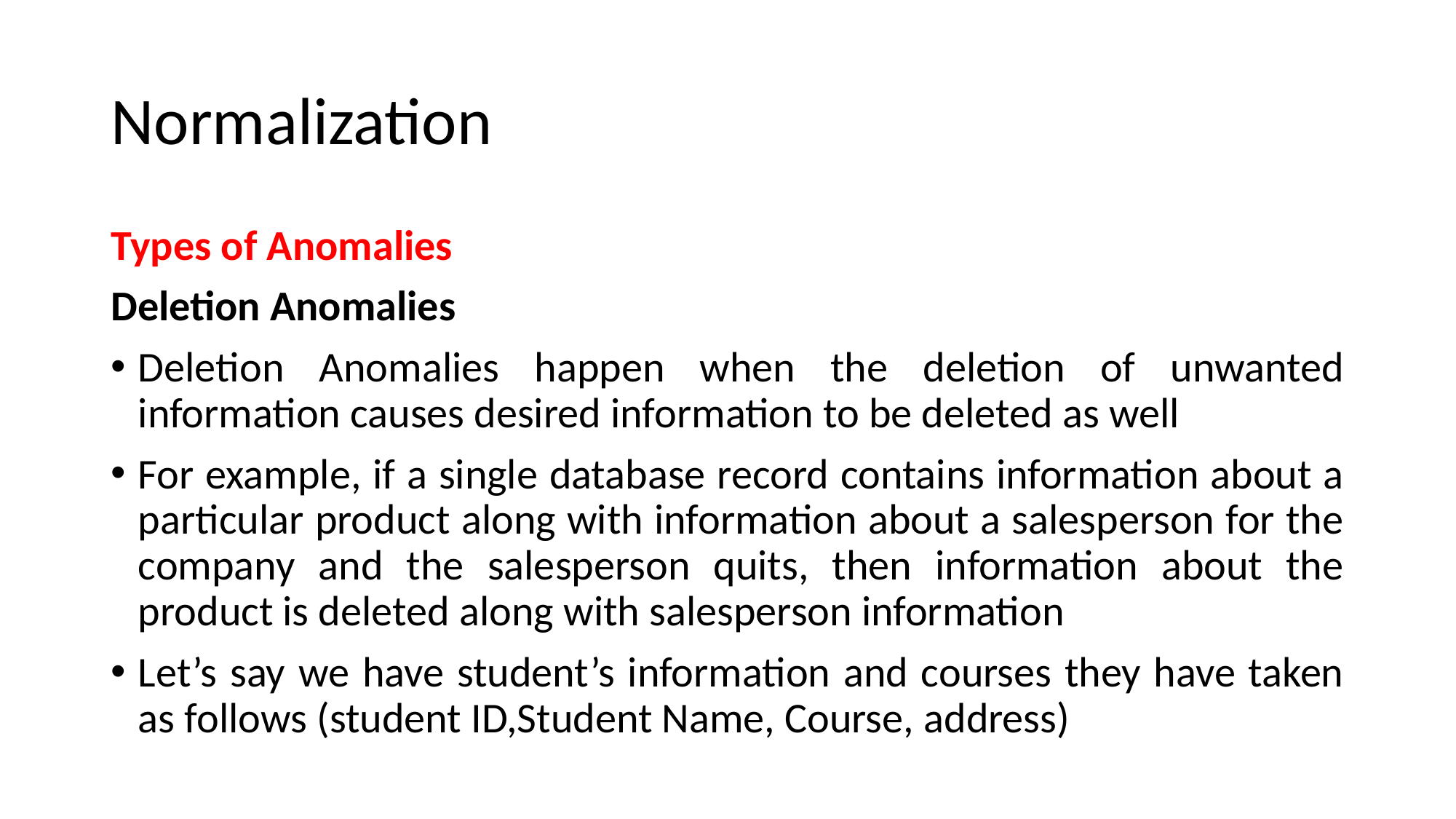

# Normalization
Types of Anomalies
Deletion Anomalies
Deletion Anomalies happen when the deletion of unwanted information causes desired information to be deleted as well
For example, if a single database record contains information about a particular product along with information about a salesperson for the company and the salesperson quits, then information about the product is deleted along with salesperson information
Let’s say we have student’s information and courses they have taken as follows (student ID,Student Name, Course, address)